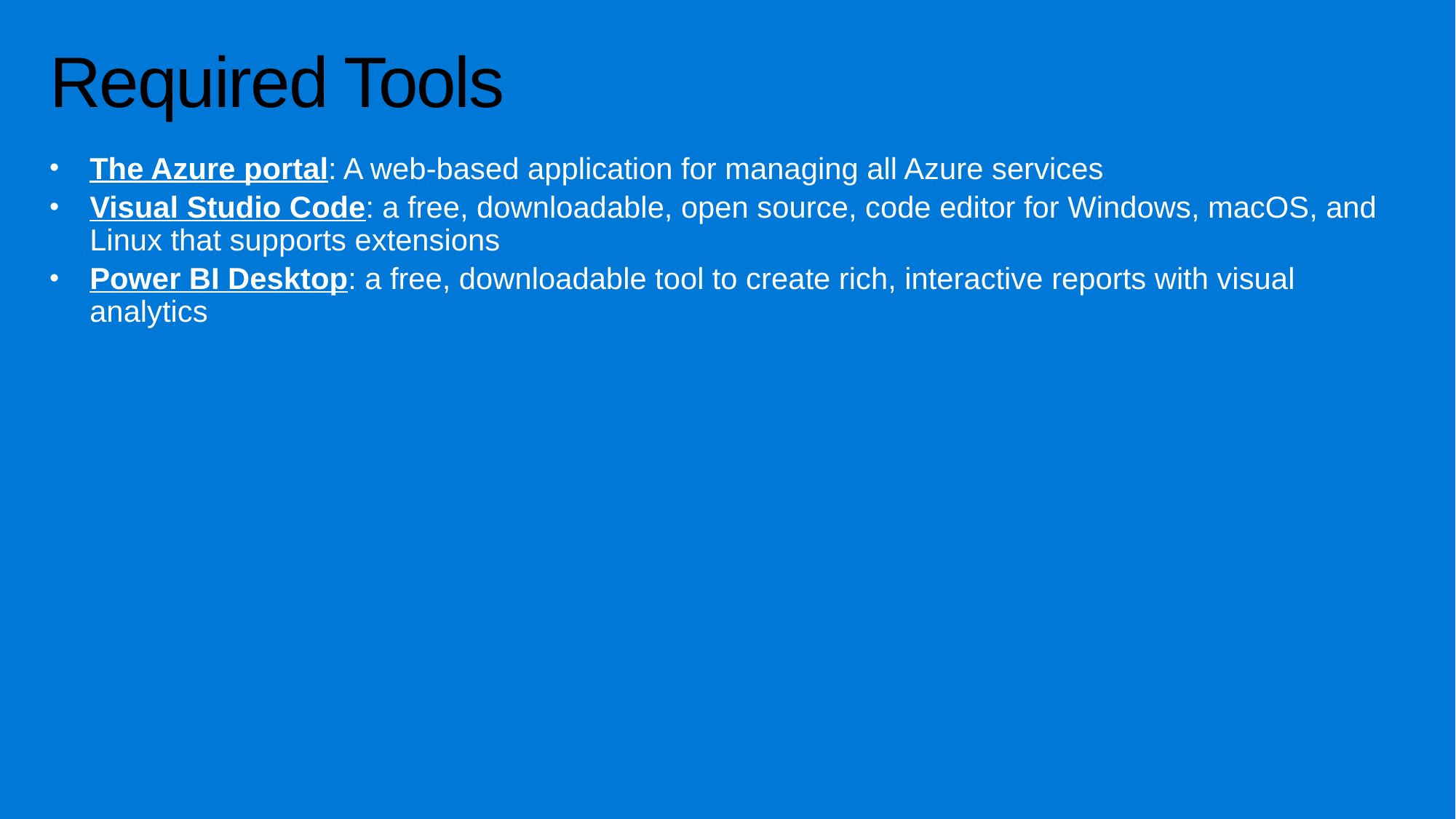

# Required Tools
The Azure portal: A web-based application for managing all Azure services
Visual Studio Code: a free, downloadable, open source, code editor for Windows, macOS, and Linux that supports extensions
Power BI Desktop: a free, downloadable tool to create rich, interactive reports with visual analytics